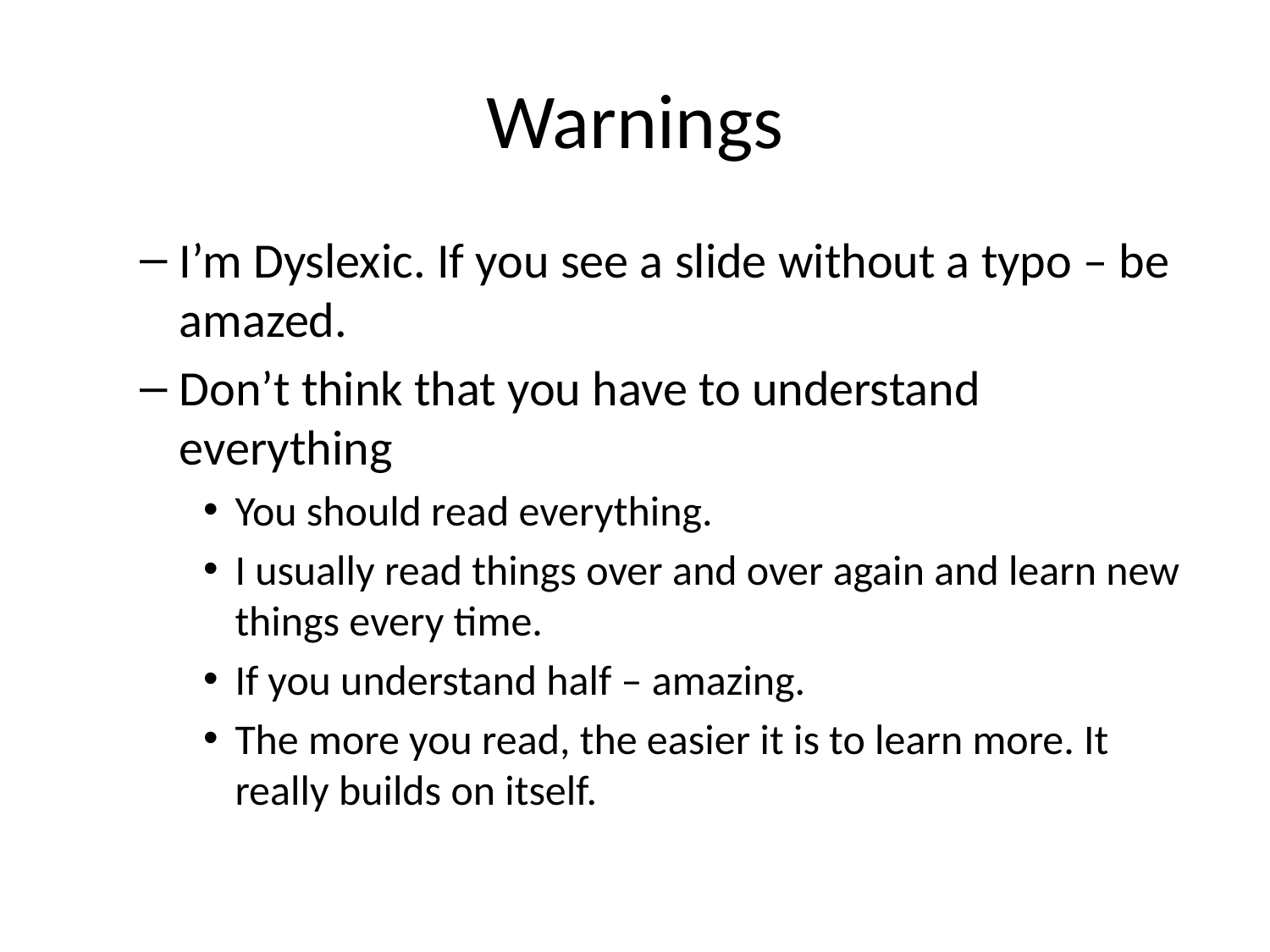

# Warnings
I’m Dyslexic. If you see a slide without a typo – be amazed.
Don’t think that you have to understand everything
You should read everything.
I usually read things over and over again and learn new things every time.
If you understand half – amazing.
The more you read, the easier it is to learn more. It really builds on itself.